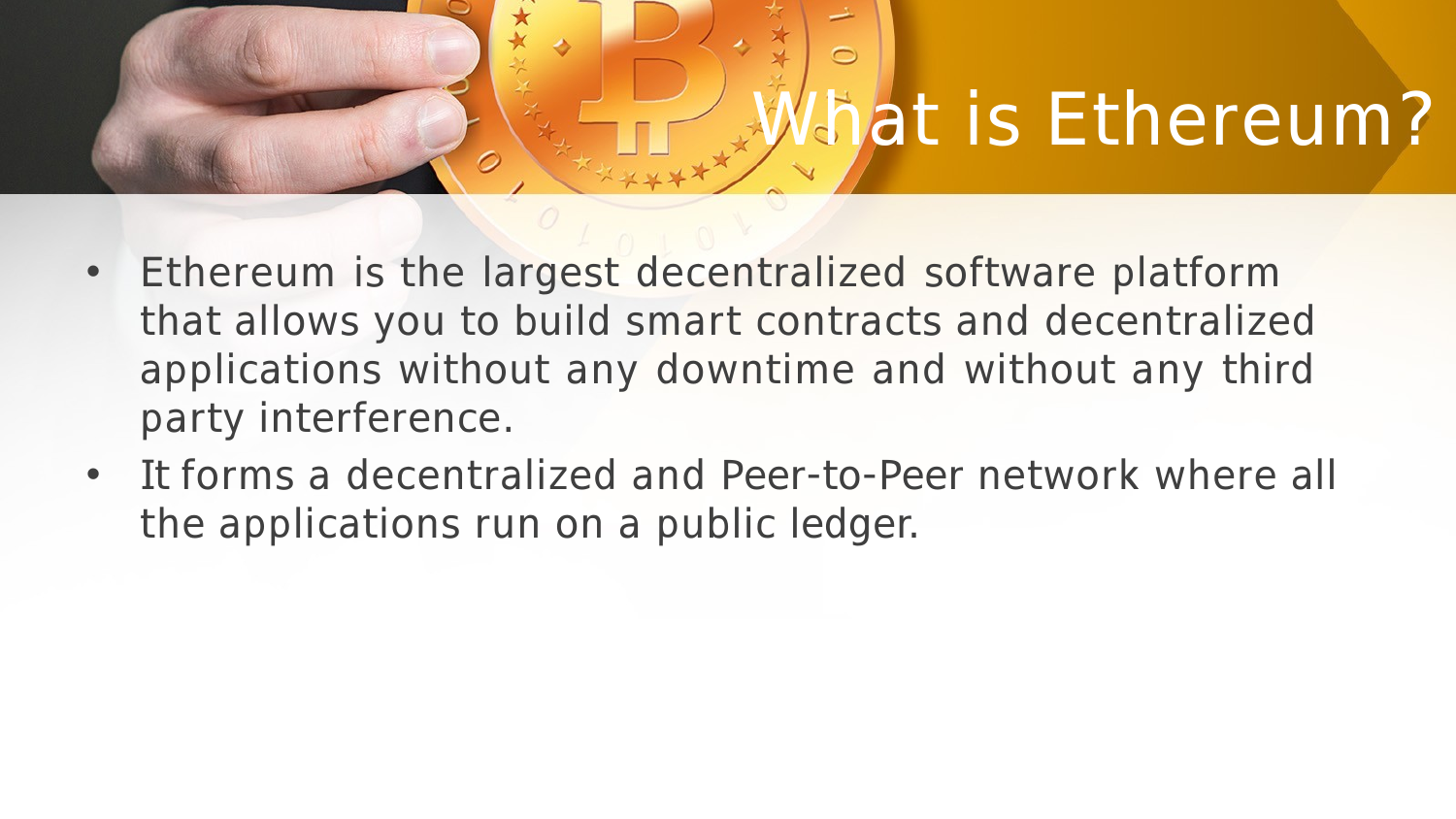

# What is Ethereum?
Ethereum is the largest decentralized software platform  that allows you to build smart contracts and decentralized  applications without any downtime and without any third  party interference.
It forms a decentralized and Peer-to-Peer network where all  the applications run on a public ledger.
•
•